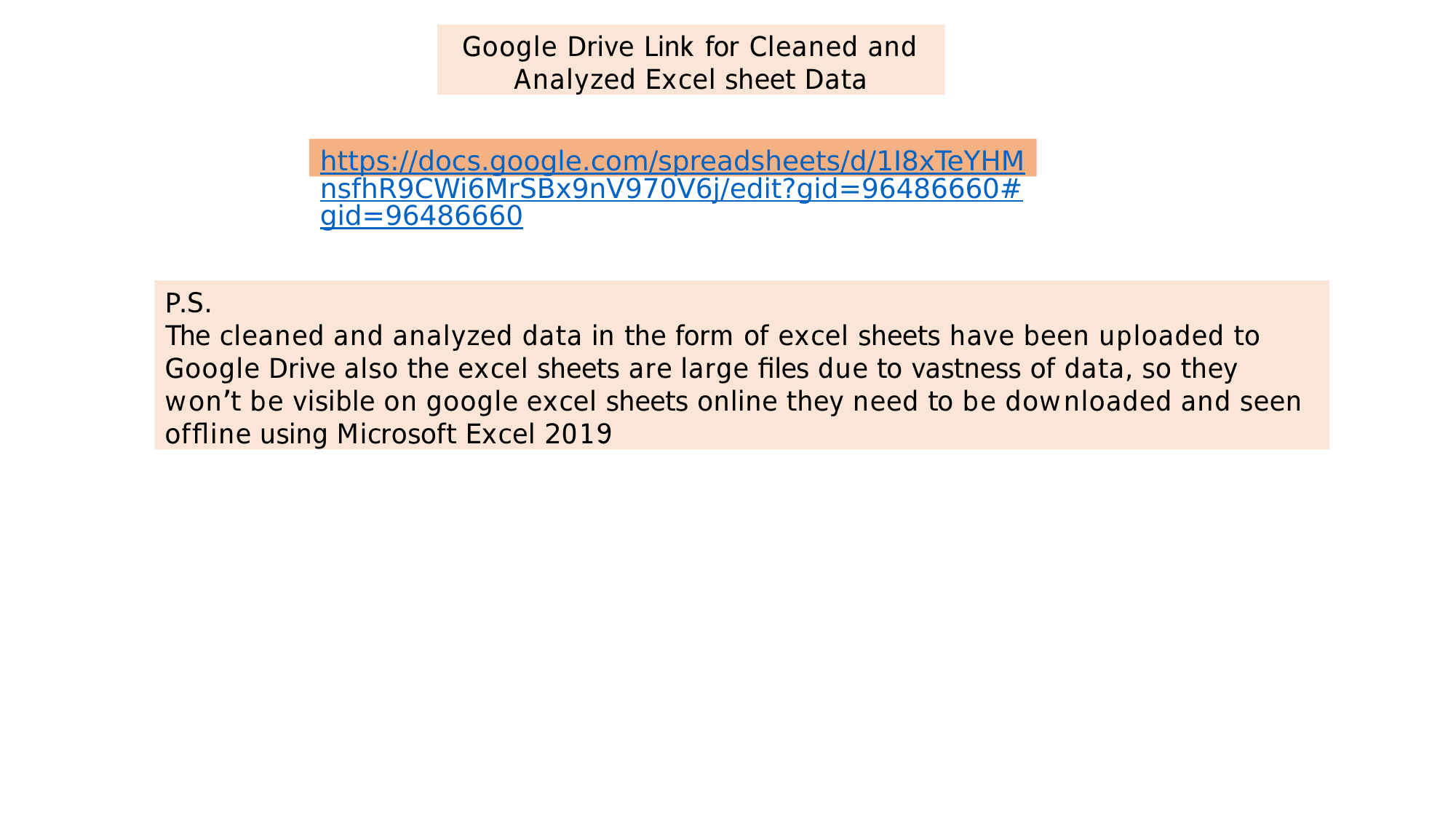

Google Drive Link for Cleaned and Analyzed Excel sheet Data
https://docs.google.com/spreadsheets/d/1I8xTeYHMnsfhR9CWi6MrSBx9nV970V6j/edit?gid=96486660#gid=96486660
P.S.
The cleaned and analyzed data in the form of excel sheets have been uploaded to Google Drive also the excel sheets are large files due to vastness of data, so they won’t be visible on google excel sheets online they need to be downloaded and seen offline using Microsoft Excel 2019